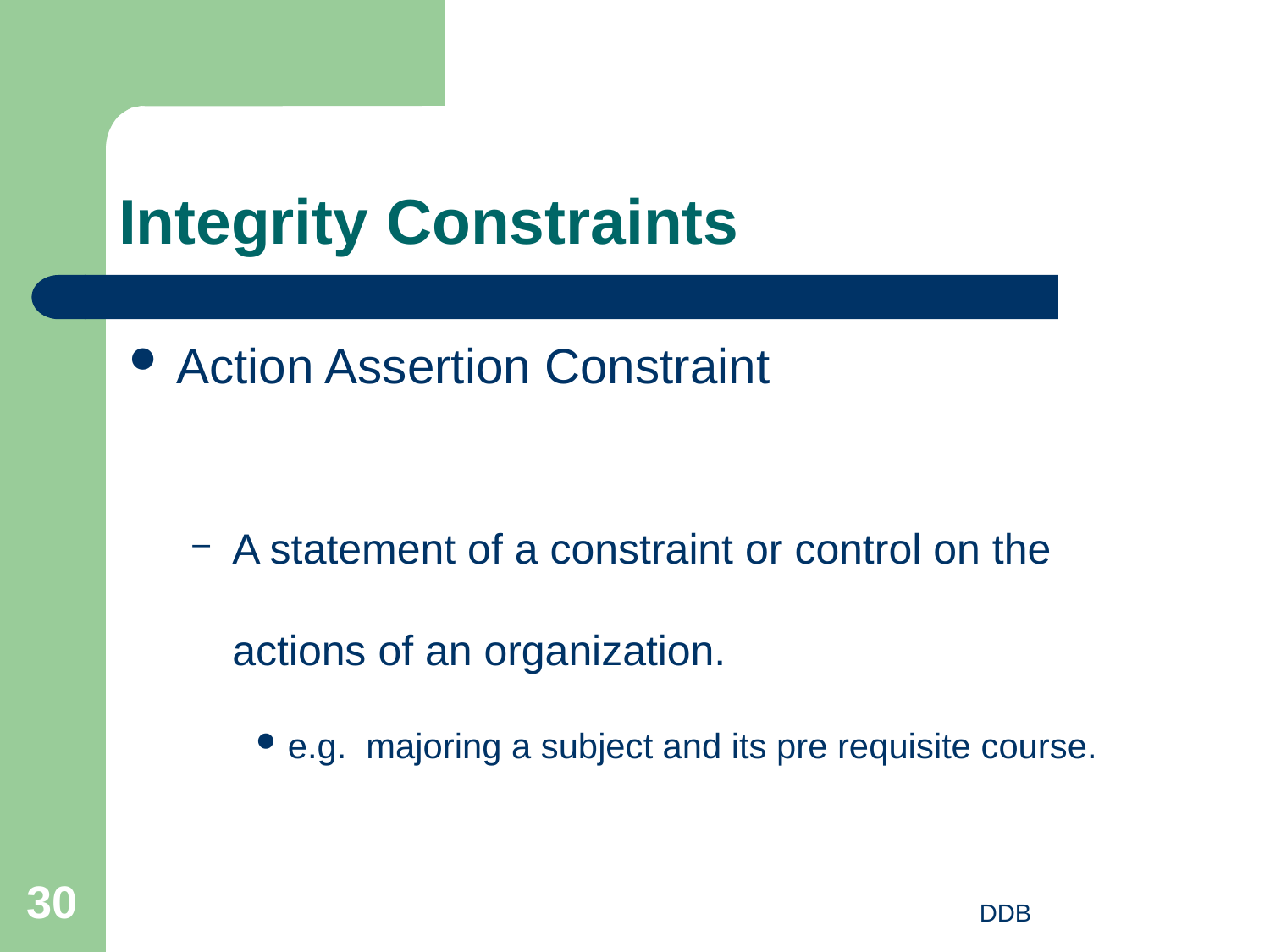

# Integrity Constraints
Action Assertion Constraint

A statement of a constraint or control on the actions of an organization.
e.g.  majoring a subject and its pre requisite course.

30
DDB